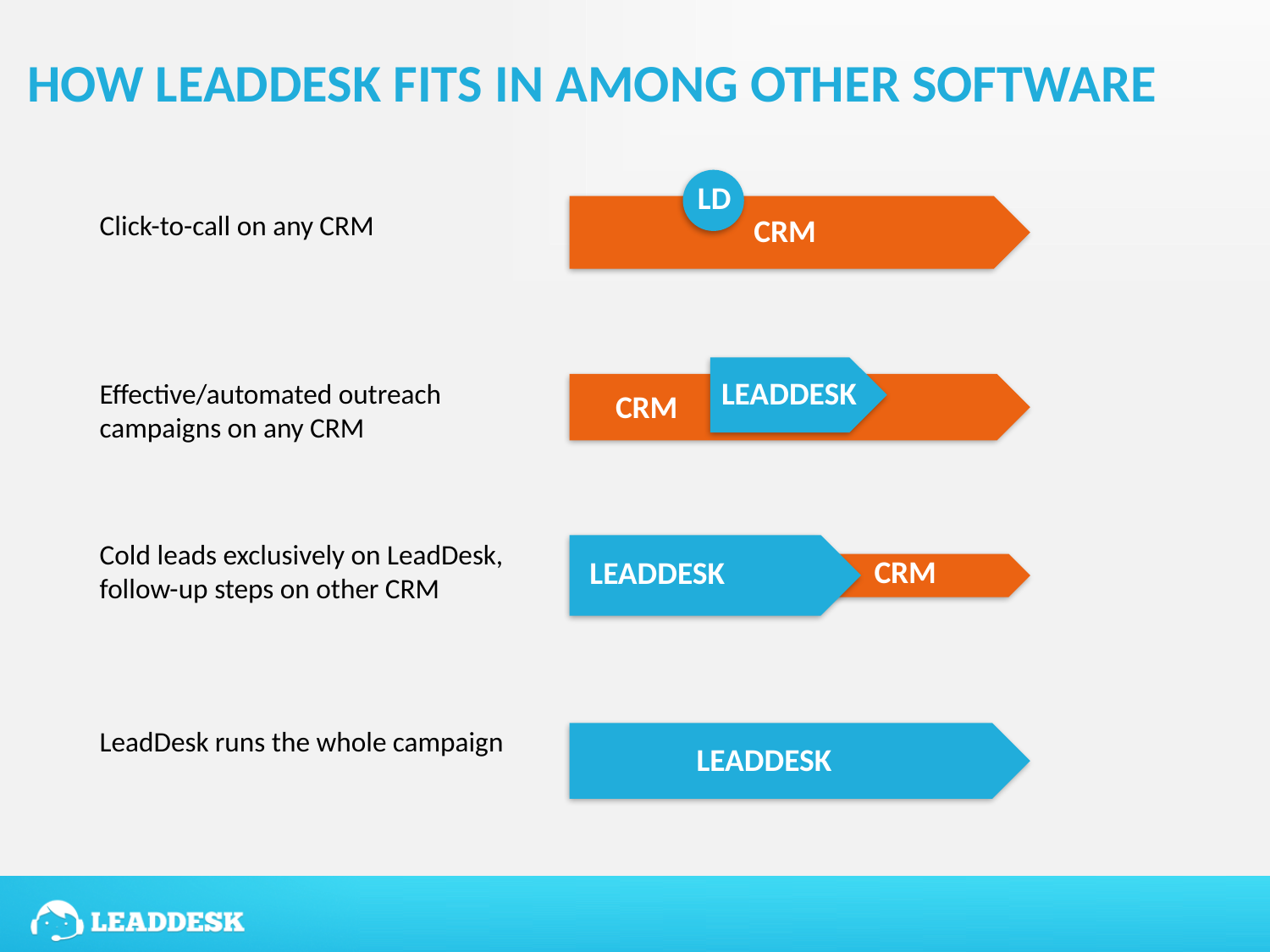

HOW LEADDESK FITS IN AMONG OTHER SOFTWARE

LD

Click-to-call on any CRM
CRM

LEADDESK
Effective/automated outreach campaigns on any CRM

CRM
Cold leads exclusively on LeadDesk, follow-up steps on other CRM

CRM
LEADDESK

LeadDesk runs the whole campaign

LEADDESK